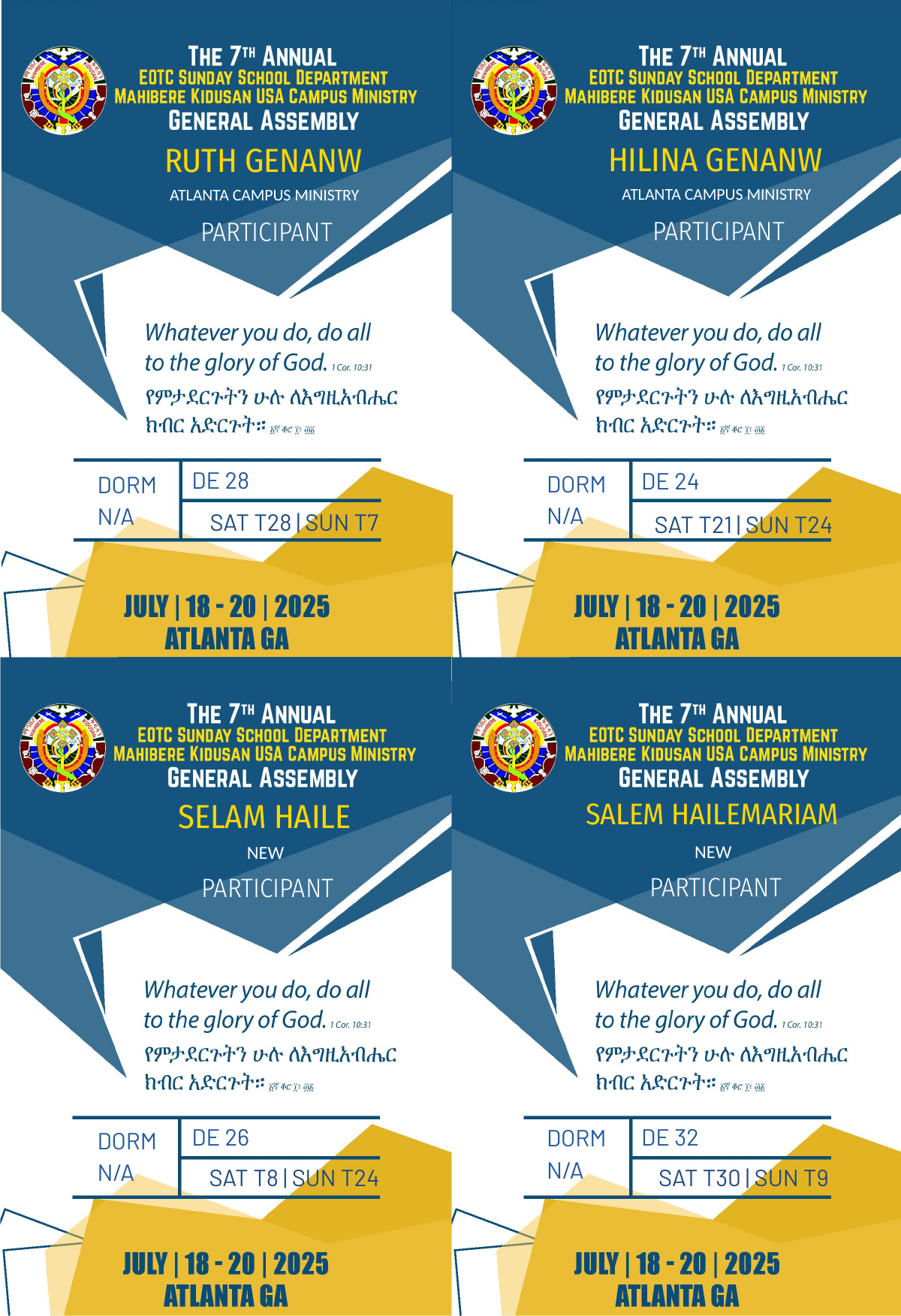

HILINA GENANW
RUTH GENANW
ATLANTA CAMPUS MINISTRY
ATLANTA CAMPUS MINISTRY
PARTICIPANT
PARTICIPANT
DE 28
DE 24
DORM
DORM
N/A
N/A
SAT T28 | SUN T7
SAT T21 | SUN T24
SALEM HAILEMARIAM
SELAM HAILE
NEW
NEW
PARTICIPANT
PARTICIPANT
DE 26
DE 32
DORM
DORM
N/A
N/A
SAT T8 | SUN T24
SAT T30 | SUN T9